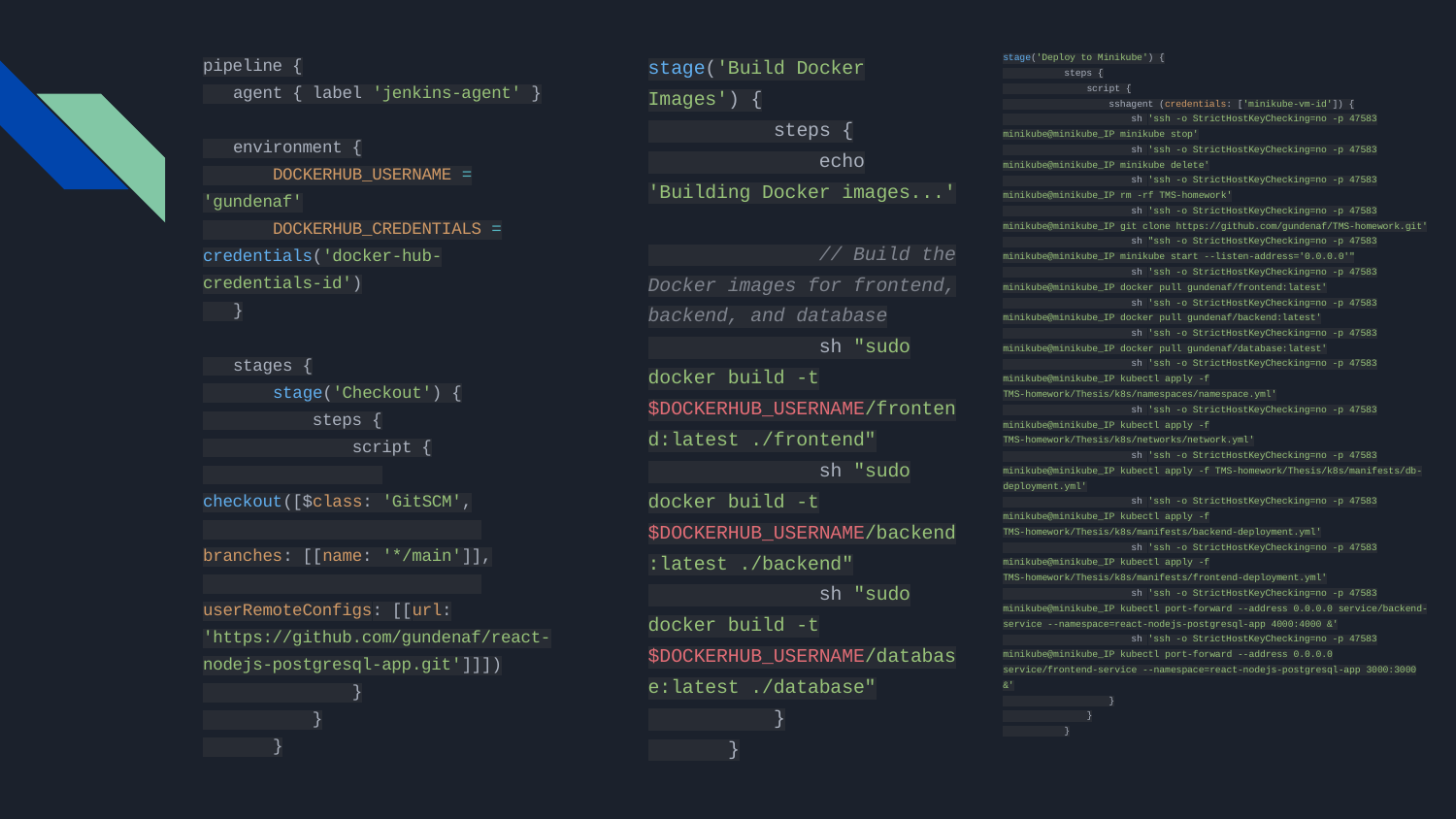

pipeline {
   agent { label 'jenkins-agent' }

   environment {
       DOCKERHUB_USERNAME = 'gundenaf'
       DOCKERHUB_CREDENTIALS = credentials('docker-hub-credentials-id')
   }

   stages {
       stage('Checkout') {
           steps {
               script {
                   checkout([$class: 'GitSCM',
                             branches: [[name: '*/main']],
                             userRemoteConfigs: [[url: 'https://github.com/gundenaf/react-nodejs-postgresql-app.git']]])
               }
           }
       }

stage('Build Docker Images') {
           steps {
               echo 'Building Docker images...'

               // Build the Docker images for frontend, backend, and database
               sh "sudo docker build -t $DOCKERHUB_USERNAME/frontend:latest ./frontend"
               sh "sudo docker build -t $DOCKERHUB_USERNAME/backend:latest ./backend"
               sh "sudo docker build -t $DOCKERHUB_USERNAME/database:latest ./database"
           }
       }

stage('Deploy to Minikube') {
           steps {
               script {
                   sshagent (credentials: ['minikube-vm-id']) {
                       sh 'ssh -o StrictHostKeyChecking=no -p 47583 minikube@minikube_IP minikube stop'
                       sh 'ssh -o StrictHostKeyChecking=no -p 47583 minikube@minikube_IP minikube delete'
                       sh 'ssh -o StrictHostKeyChecking=no -p 47583 minikube@minikube_IP rm -rf TMS-homework'
                       sh 'ssh -o StrictHostKeyChecking=no -p 47583 minikube@minikube_IP git clone https://github.com/gundenaf/TMS-homework.git'
                       sh "ssh -o StrictHostKeyChecking=no -p 47583 minikube@minikube_IP minikube start --listen-address='0.0.0.0'"
                       sh 'ssh -o StrictHostKeyChecking=no -p 47583 minikube@minikube_IP docker pull gundenaf/frontend:latest'
                       sh 'ssh -o StrictHostKeyChecking=no -p 47583 minikube@minikube_IP docker pull gundenaf/backend:latest'
                       sh 'ssh -o StrictHostKeyChecking=no -p 47583 minikube@minikube_IP docker pull gundenaf/database:latest'
                       sh 'ssh -o StrictHostKeyChecking=no -p 47583 minikube@minikube_IP kubectl apply -f TMS-homework/Thesis/k8s/namespaces/namespace.yml'
                       sh 'ssh -o StrictHostKeyChecking=no -p 47583 minikube@minikube_IP kubectl apply -f TMS-homework/Thesis/k8s/networks/network.yml'
                       sh 'ssh -o StrictHostKeyChecking=no -p 47583 minikube@minikube_IP kubectl apply -f TMS-homework/Thesis/k8s/manifests/db-deployment.yml'
                       sh 'ssh -o StrictHostKeyChecking=no -p 47583 minikube@minikube_IP kubectl apply -f TMS-homework/Thesis/k8s/manifests/backend-deployment.yml'
                       sh 'ssh -o StrictHostKeyChecking=no -p 47583 minikube@minikube_IP kubectl apply -f TMS-homework/Thesis/k8s/manifests/frontend-deployment.yml'
                       sh 'ssh -o StrictHostKeyChecking=no -p 47583 minikube@minikube_IP kubectl port-forward --address 0.0.0.0 service/backend-service --namespace=react-nodejs-postgresql-app 4000:4000 &'
                       sh 'ssh -o StrictHostKeyChecking=no -p 47583 minikube@minikube_IP kubectl port-forward --address 0.0.0.0 service/frontend-service --namespace=react-nodejs-postgresql-app 3000:3000 &'
                   }
               }
           }